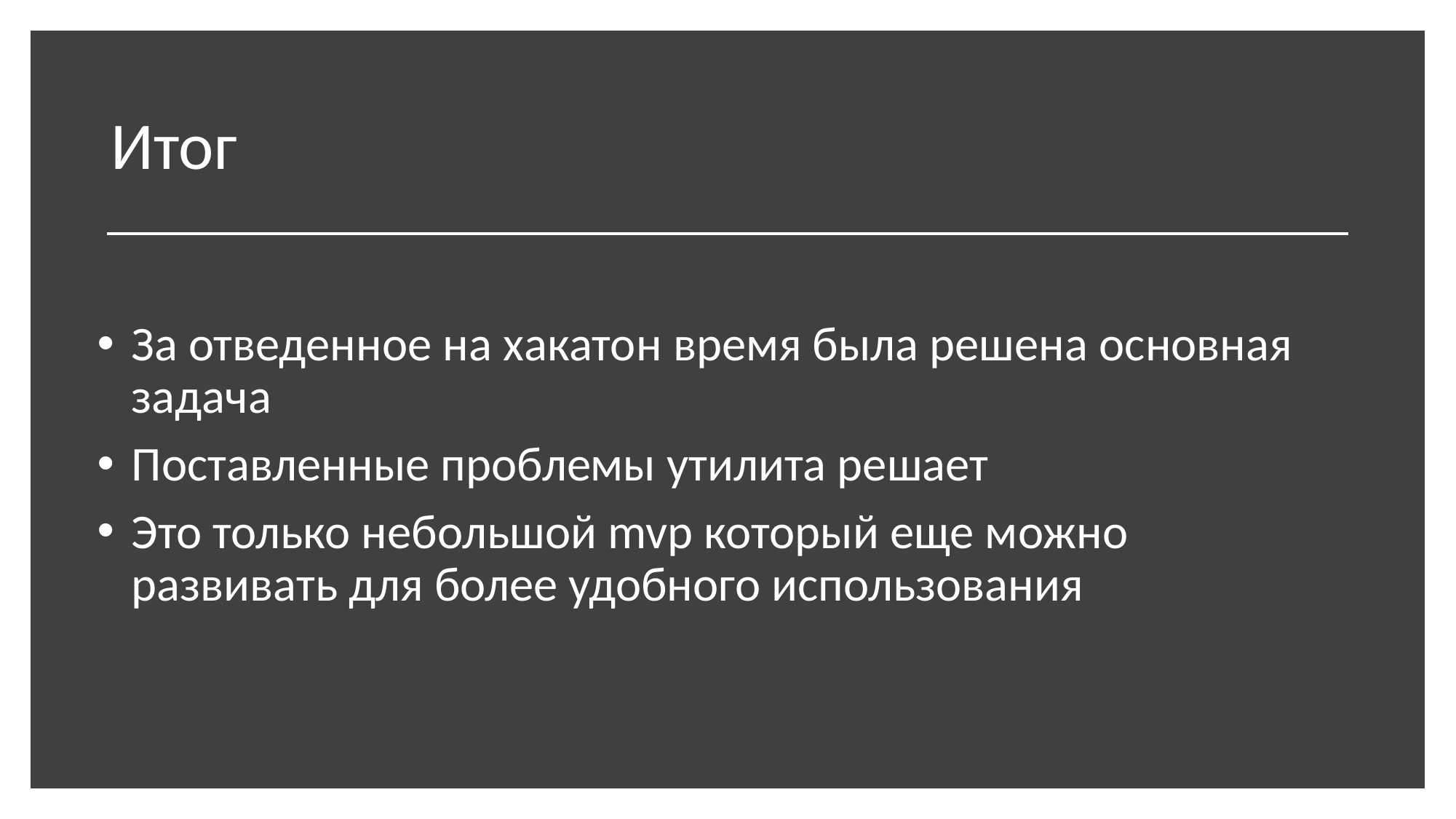

# Итог
За отведенное на хакатон время была решена основная задача
Поставленные проблемы утилита решает
Это только небольшой mvp который еще можно развивать для более удобного использования